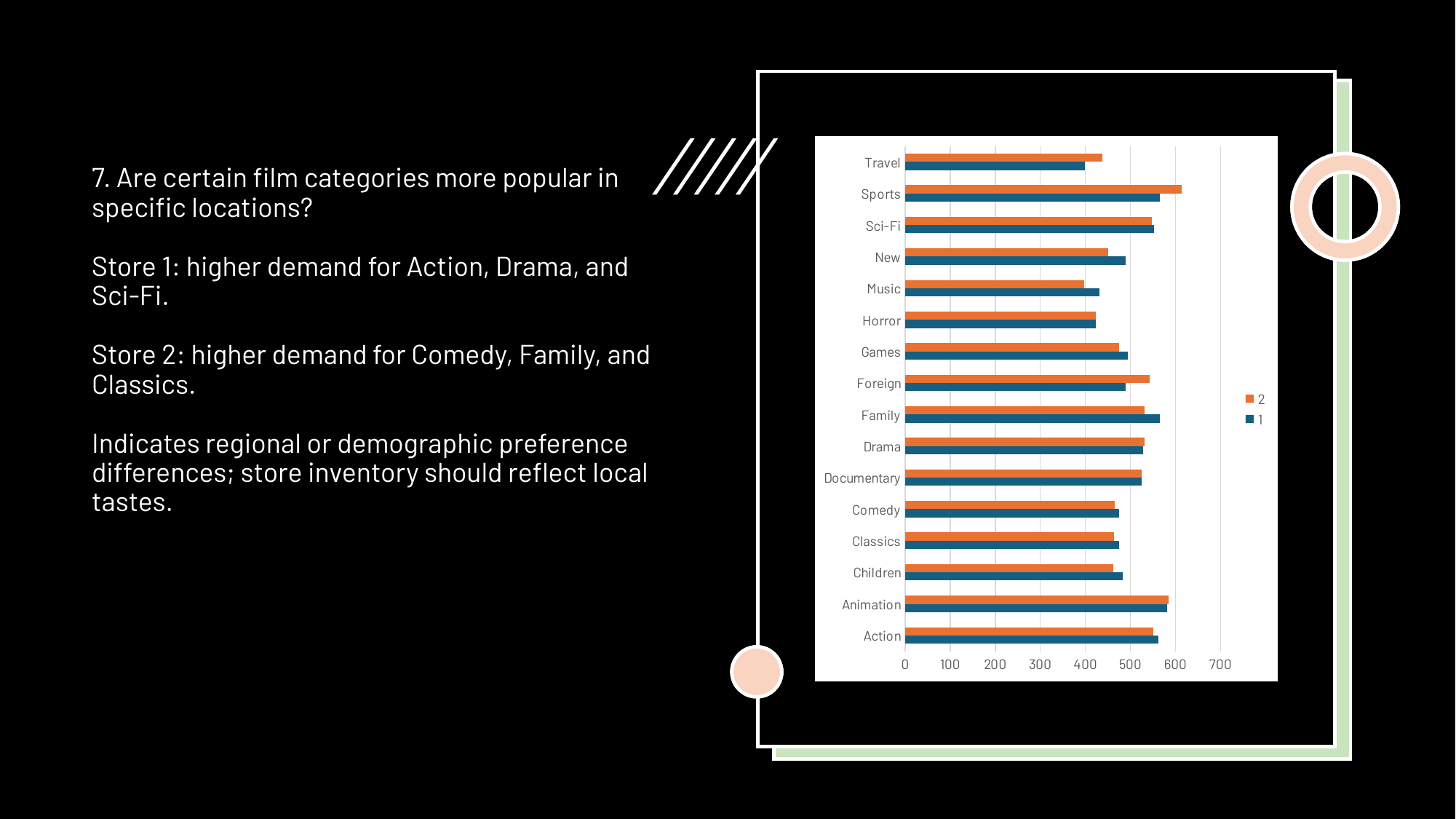

# 7. Are certain film categories more popular in specific locations? Store 1: higher demand for Action, Drama, and Sci-Fi. Store 2: higher demand for Comedy, Family, and Classics. Indicates regional or demographic preference differences; store inventory should reflect local tastes.

### Chart

| Category | 1 | 2 |
|---|---|---|
| Action | 562.0 | 550.0 |
| Animation | 582.0 | 584.0 |
| Children | 483.0 | 462.0 |
| Classics | 475.0 | 464.0 |
| Comedy | 475.0 | 466.0 |
| Documentary | 525.0 | 525.0 |
| Drama | 528.0 | 532.0 |
| Family | 565.0 | 531.0 |
| Foreign | 490.0 | 543.0 |
| Games | 494.0 | 475.0 |
| Horror | 423.0 | 423.0 |
| Music | 432.0 | 398.0 |
| New | 489.0 | 451.0 |
| Sci-Fi | 553.0 | 548.0 |
| Sports | 565.0 | 614.0 |
| Travel | 399.0 | 438.0 |